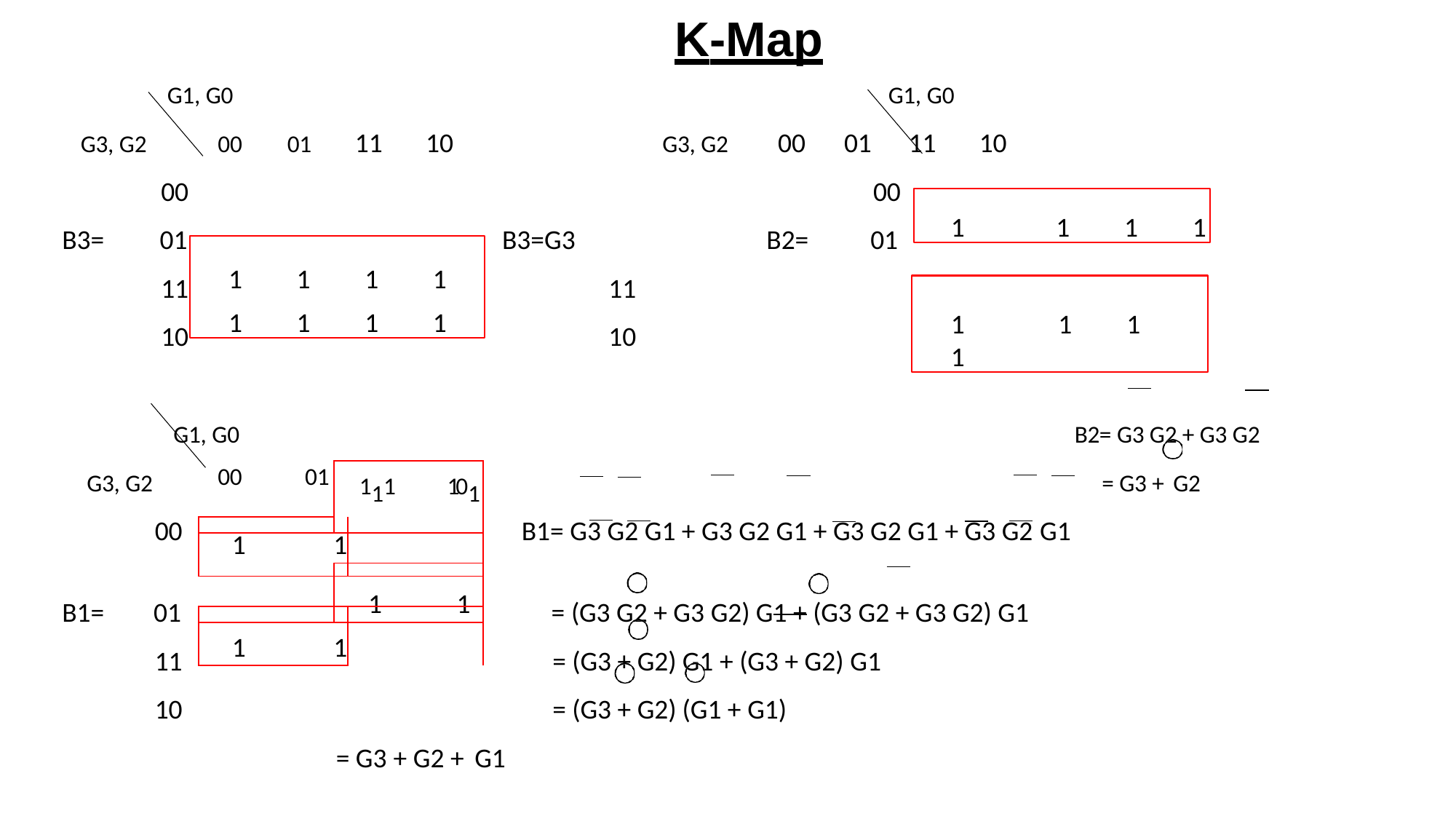

# K-Map
G1, G0
G1, G0

00	01	11	10
00	01	11	10
G3, G2
G3, G2
00
01
11
10
00
01
1	1	1	1
B3=
B3=G3
B2=

1
1
1
1
1
1
1
1
11
10

1	1	1	1

G1, G0
B2= G3 G2 + G3 G2

| 00 01 | 111 101 |  |
| --- | --- | --- |
|  |  |  |
| 1 1 |  |  |
|  |  |  |
|  |  |  |
|  |  | 1 1 |
| 1 1 |  |  |
G3, G2
= G3 + G2

00
B1= G3 G2 G1 + G3 G2 G1 + G3 G2 G1 + G3 G2 G1

01
11
10
= (G3 G2 + G3 G2) G1 + (G3 G2 + G3 G2) G1
= (G3 + G2) G1 + (G3 + G2) G1
= (G3 + G2) (G1 + G1)
B1=

= G3 + G2 + G1